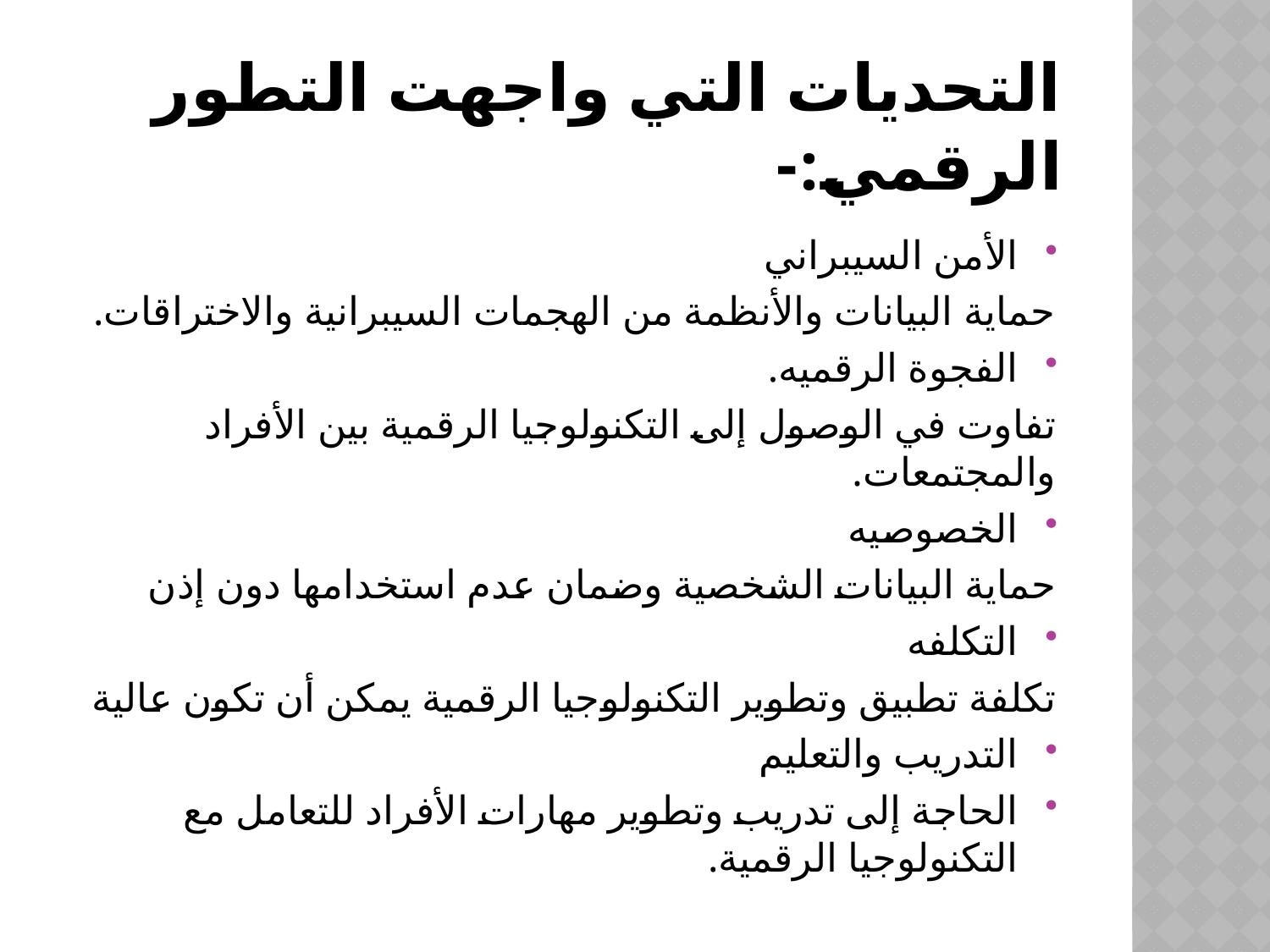

# التحديات التي واجهت التطور الرقمي:-
الأمن السيبراني
حماية البيانات والأنظمة من الهجمات السيبرانية والاختراقات.
الفجوة الرقميه.
تفاوت في الوصول إلى التكنولوجيا الرقمية بين الأفراد والمجتمعات.
الخصوصيه
حماية البيانات الشخصية وضمان عدم استخدامها دون إذن
التكلفه
تكلفة تطبيق وتطوير التكنولوجيا الرقمية يمكن أن تكون عالية
التدريب والتعليم
الحاجة إلى تدريب وتطوير مهارات الأفراد للتعامل مع التكنولوجيا الرقمية.